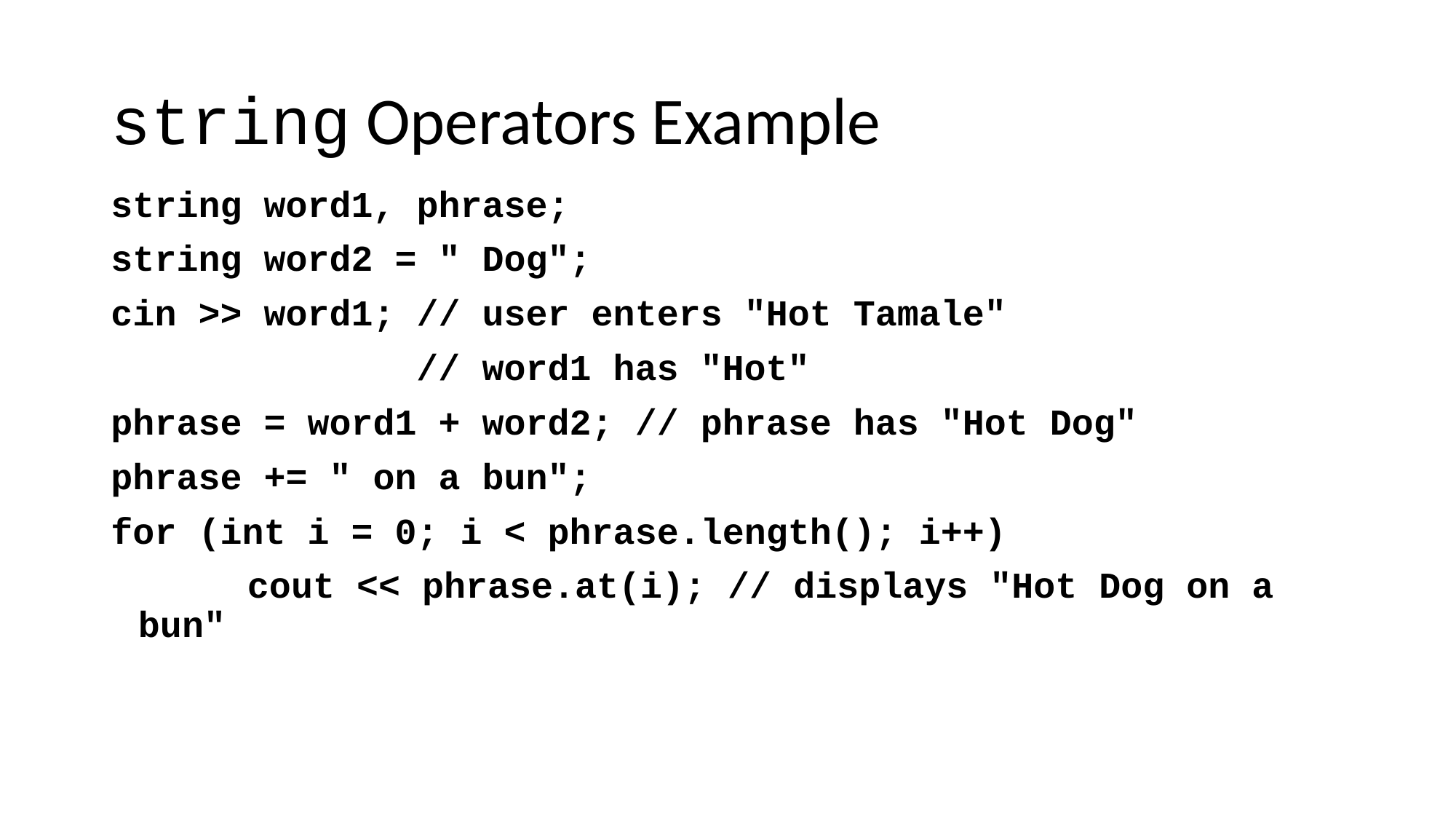

# string Operators Example
string word1, phrase;
string word2 = " Dog";
cin >> word1; // user enters "Hot Tamale"
              // word1 has "Hot"
phrase = word1 + word2; // phrase has "Hot Dog"
phrase += " on a bun";
for (int i = 0; i < phrase.length(); i++)
		cout << phrase.at(i); // displays "Hot Dog on a bun"